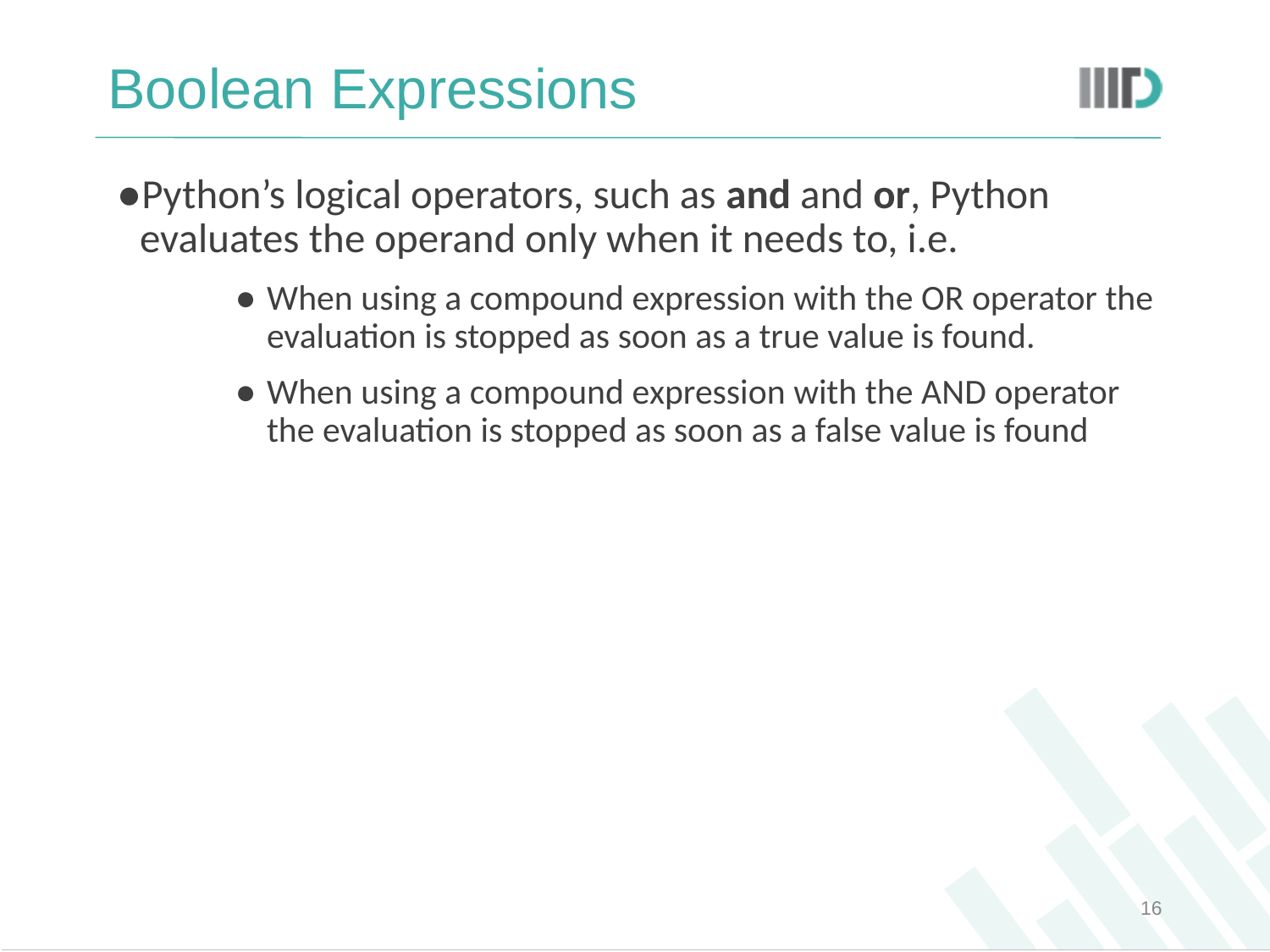

# Boolean Expressions
Python’s logical operators, such as and and or, Python evaluates the operand only when it needs to, i.e.
When using a compound expression with the OR operator the evaluation is stopped as soon as a true value is found.
When using a compound expression with the AND operator the evaluation is stopped as soon as a false value is found
16